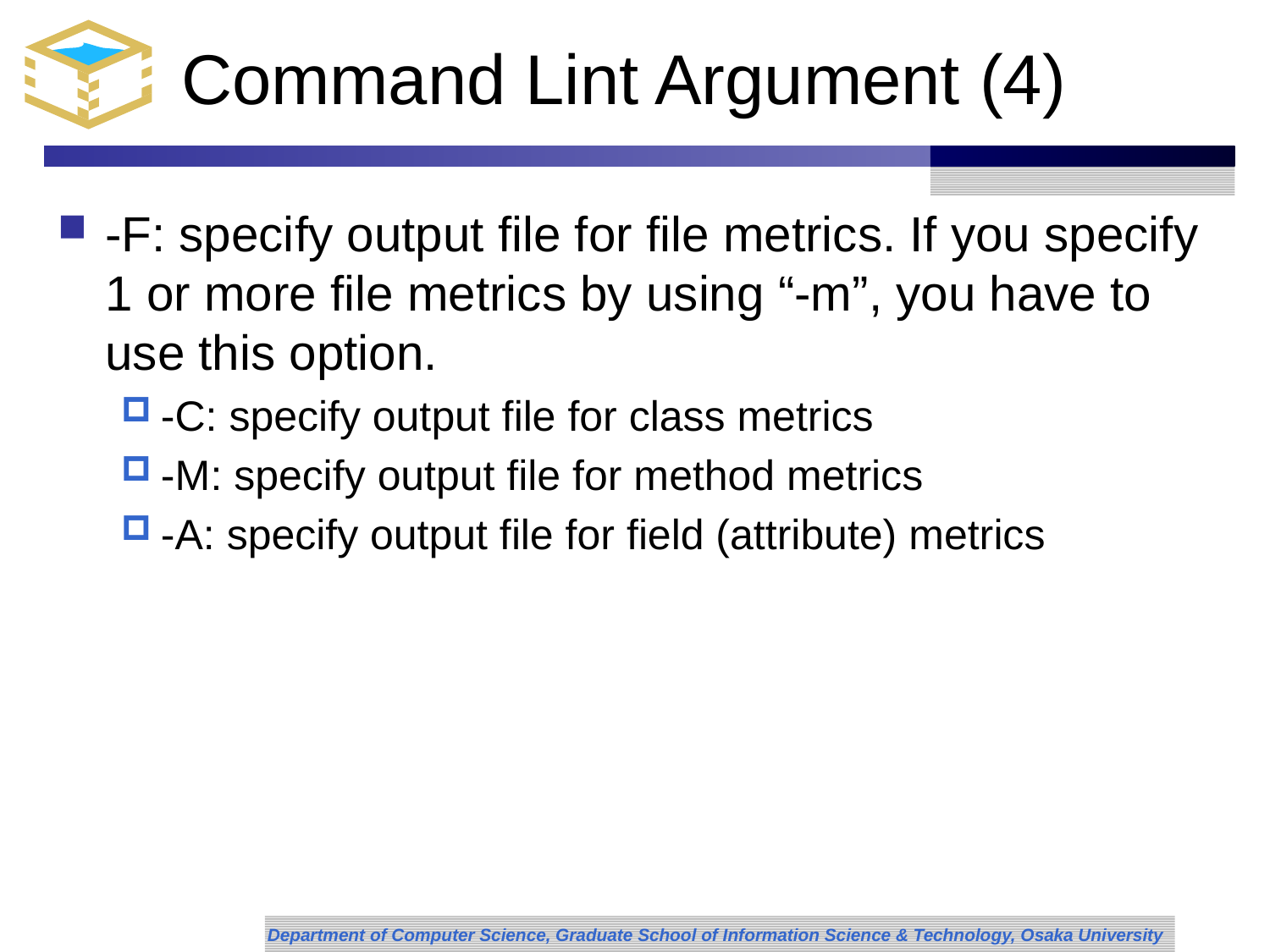

# Command Lint Argument (4)
-F: specify output file for file metrics. If you specify 1 or more file metrics by using “-m”, you have to use this option.
-C: specify output file for class metrics
-M: specify output file for method metrics
-A: specify output file for field (attribute) metrics